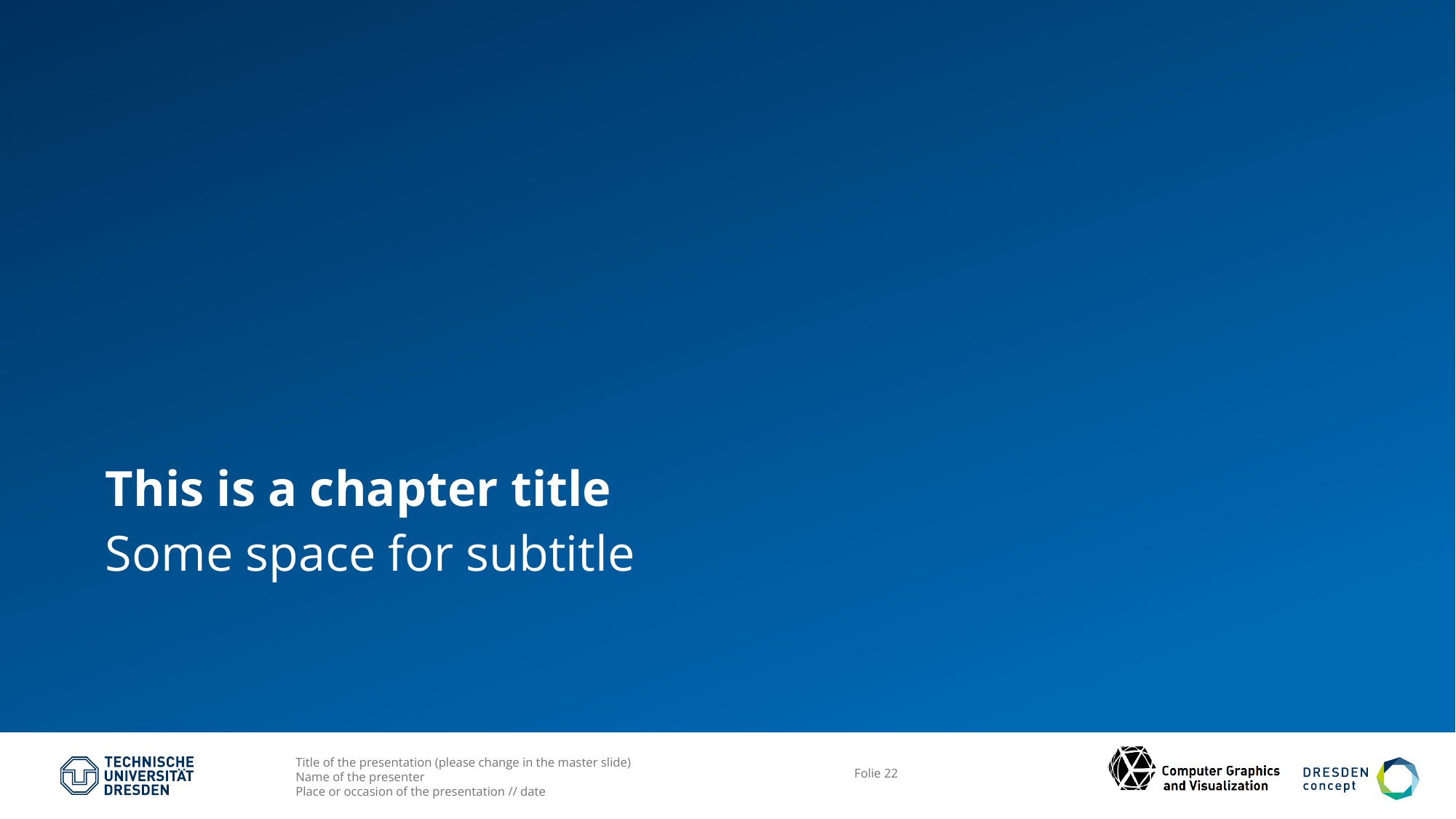

# This is a chapter title
Some space for subtitle